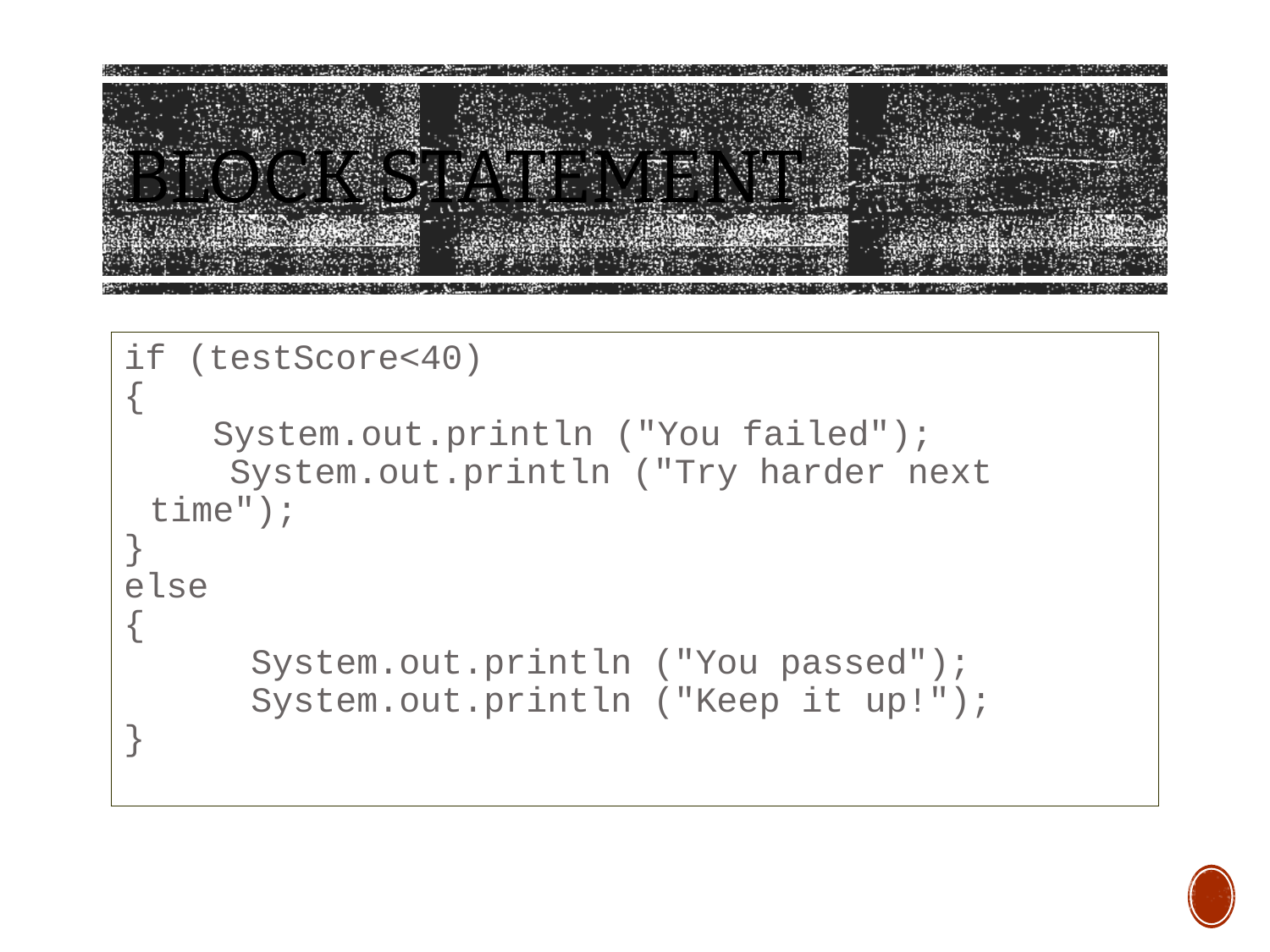

# Block Statement

if (testScore<40)
{
   System.out.println ("You failed");
     System.out.println ("Try harder next time");
}
else
{
      System.out.println ("You passed");
      System.out.println ("Keep it up!");
}